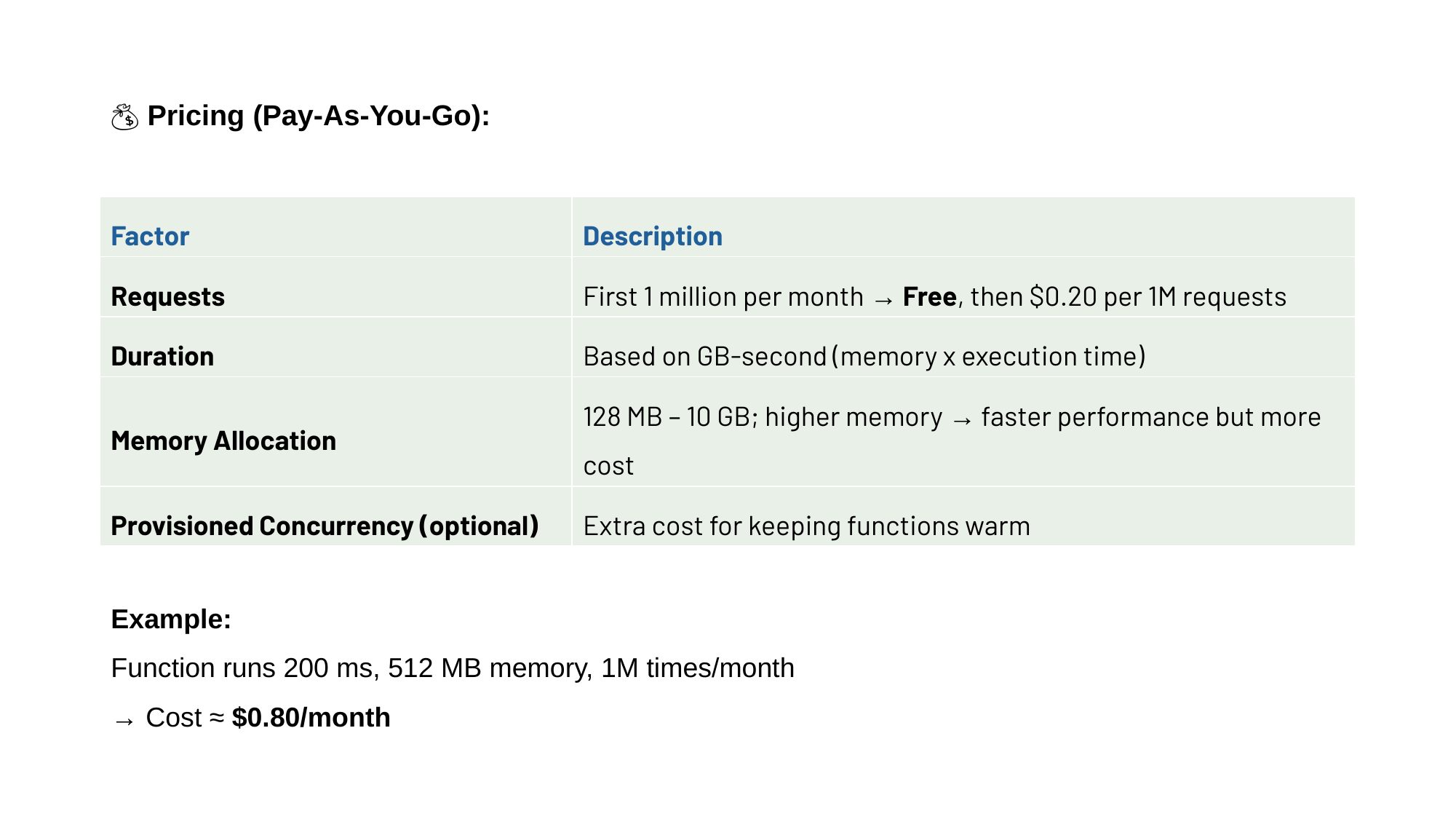

💰 Pricing (Pay-As-You-Go):
| Factor | Description |
| --- | --- |
| Requests | First 1 million per month → Free, then $0.20 per 1M requests |
| Duration | Based on GB-second (memory x execution time) |
| Memory Allocation | 128 MB – 10 GB; higher memory → faster performance but more cost |
| Provisioned Concurrency (optional) | Extra cost for keeping functions warm |
Example:
Function runs 200 ms, 512 MB memory, 1M times/month
→ Cost ≈ $0.80/month